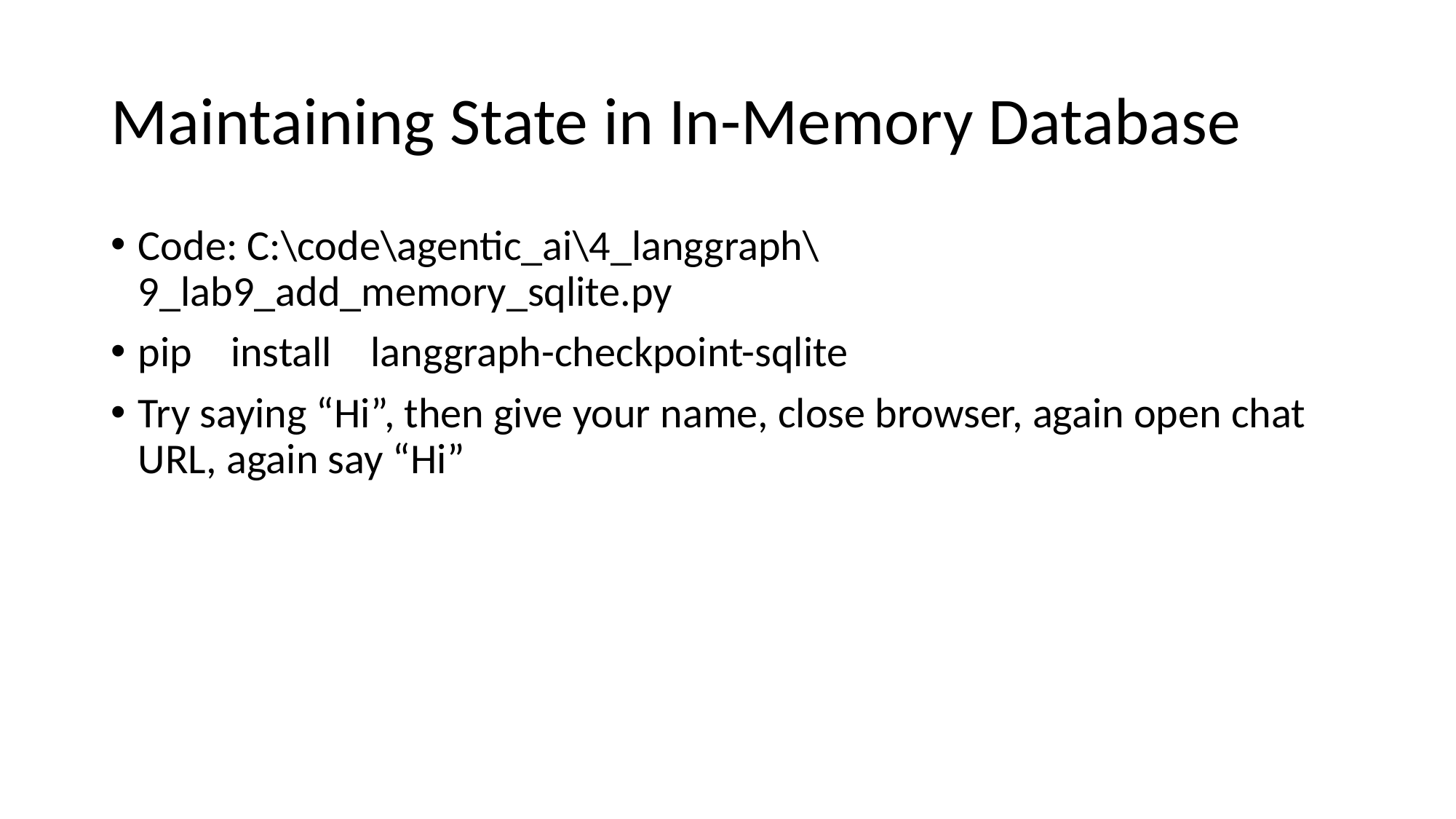

# Maintaining State in In-Memory Database
Code: C:\code\agentic_ai\4_langgraph\9_lab9_add_memory_sqlite.py
pip    install    langgraph-checkpoint-sqlite
Try saying “Hi”, then give your name, close browser, again open chat URL, again say “Hi”